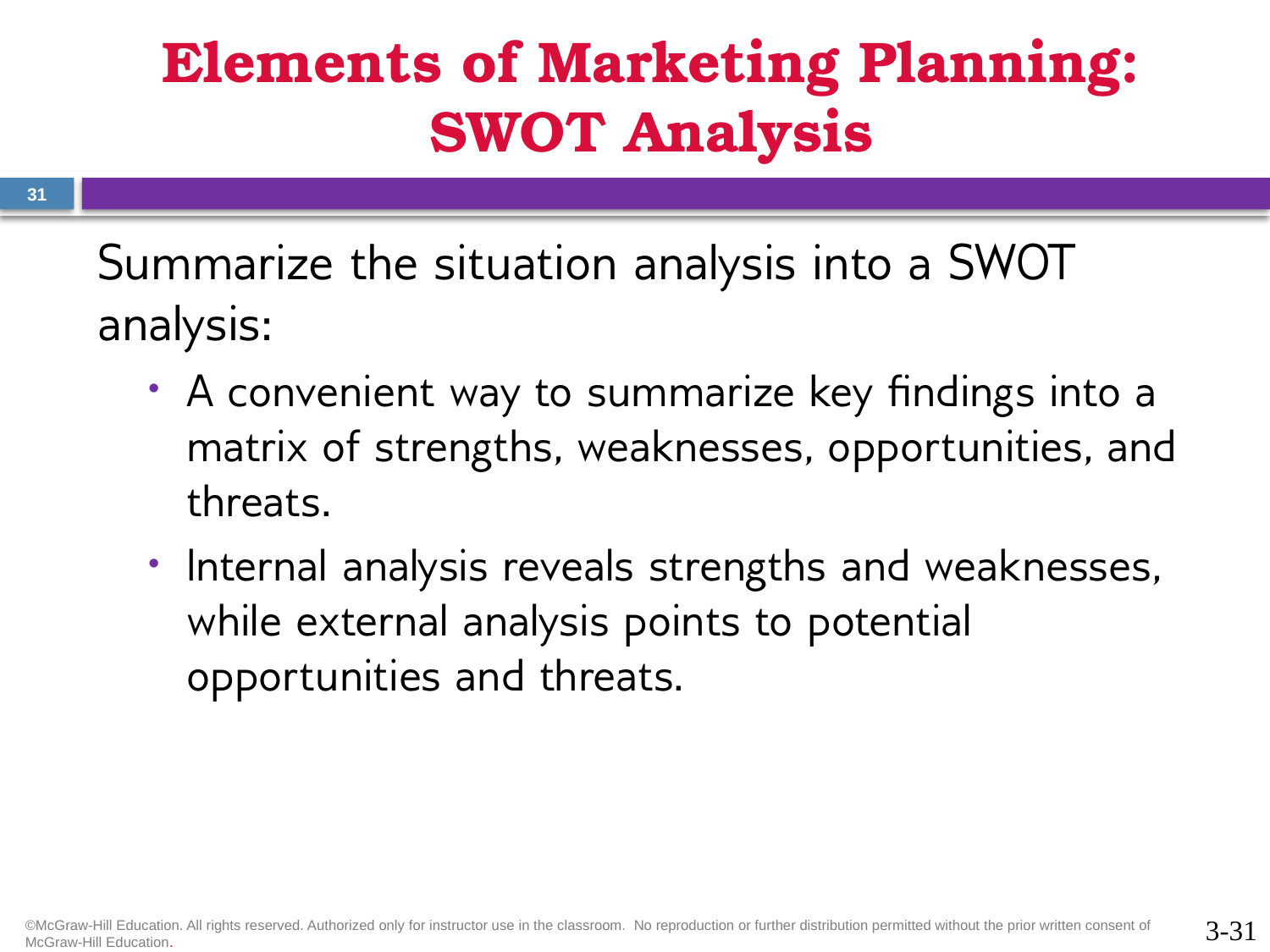

# Elements of Marketing Planning: SWOT Analysis
31
Summarize the situation analysis into a SWOT analysis:
A convenient way to summarize key findings into a matrix of strengths, weaknesses, opportunities, and threats.
Internal analysis reveals strengths and weaknesses, while external analysis points to potential opportunities and threats.
©McGraw-Hill Education. All rights reserved. Authorized only for instructor use in the classroom.  No reproduction or further distribution permitted without the prior written consent of McGraw-Hill Education.